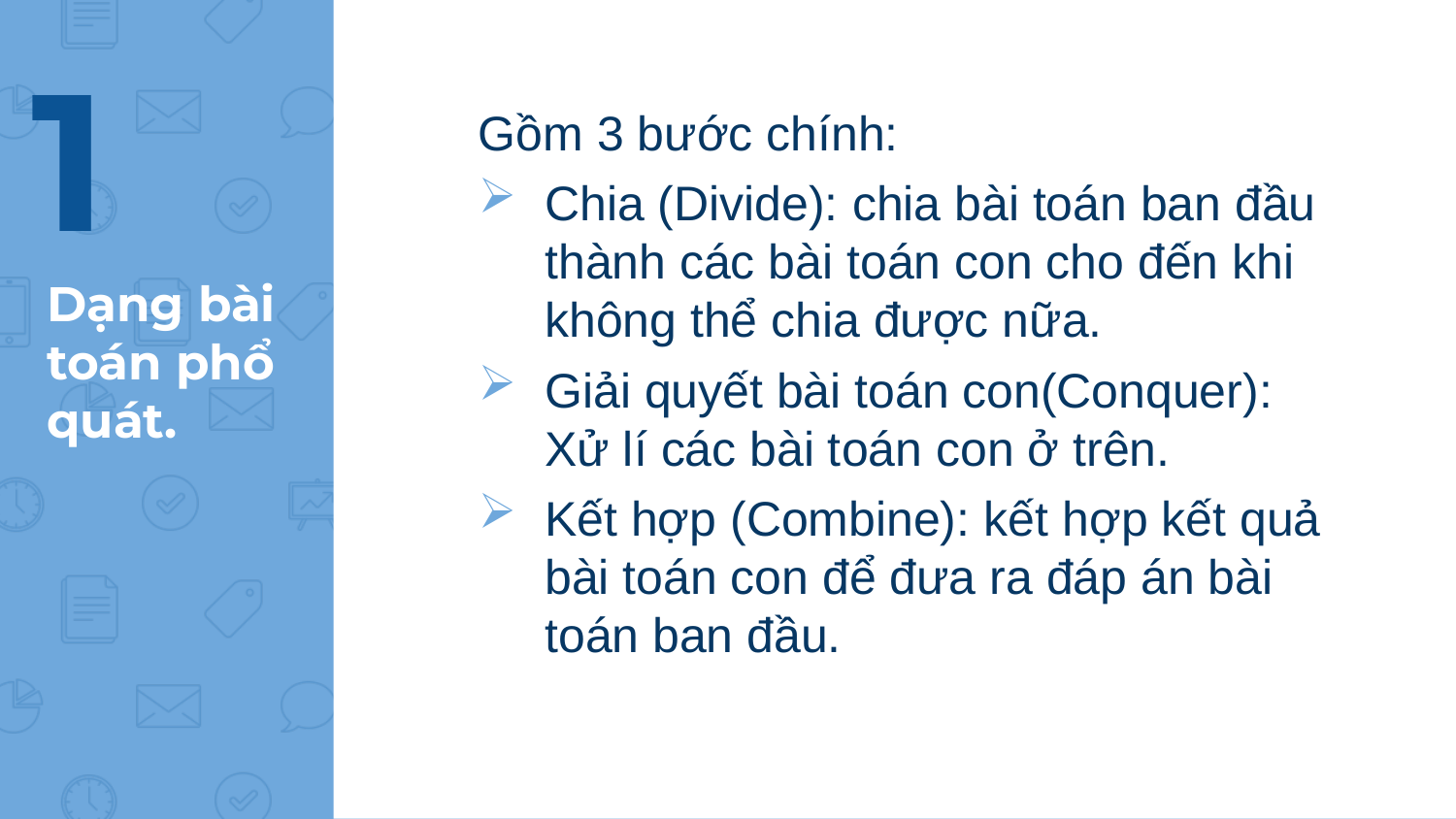

1
Gồm 3 bước chính:
Chia (Divide): chia bài toán ban đầu thành các bài toán con cho đến khi không thể chia được nữa.
Giải quyết bài toán con(Conquer): Xử lí các bài toán con ở trên.
Kết hợp (Combine): kết hợp kết quả bài toán con để đưa ra đáp án bài toán ban đầu.

# Dạng bài toán phổ quát.